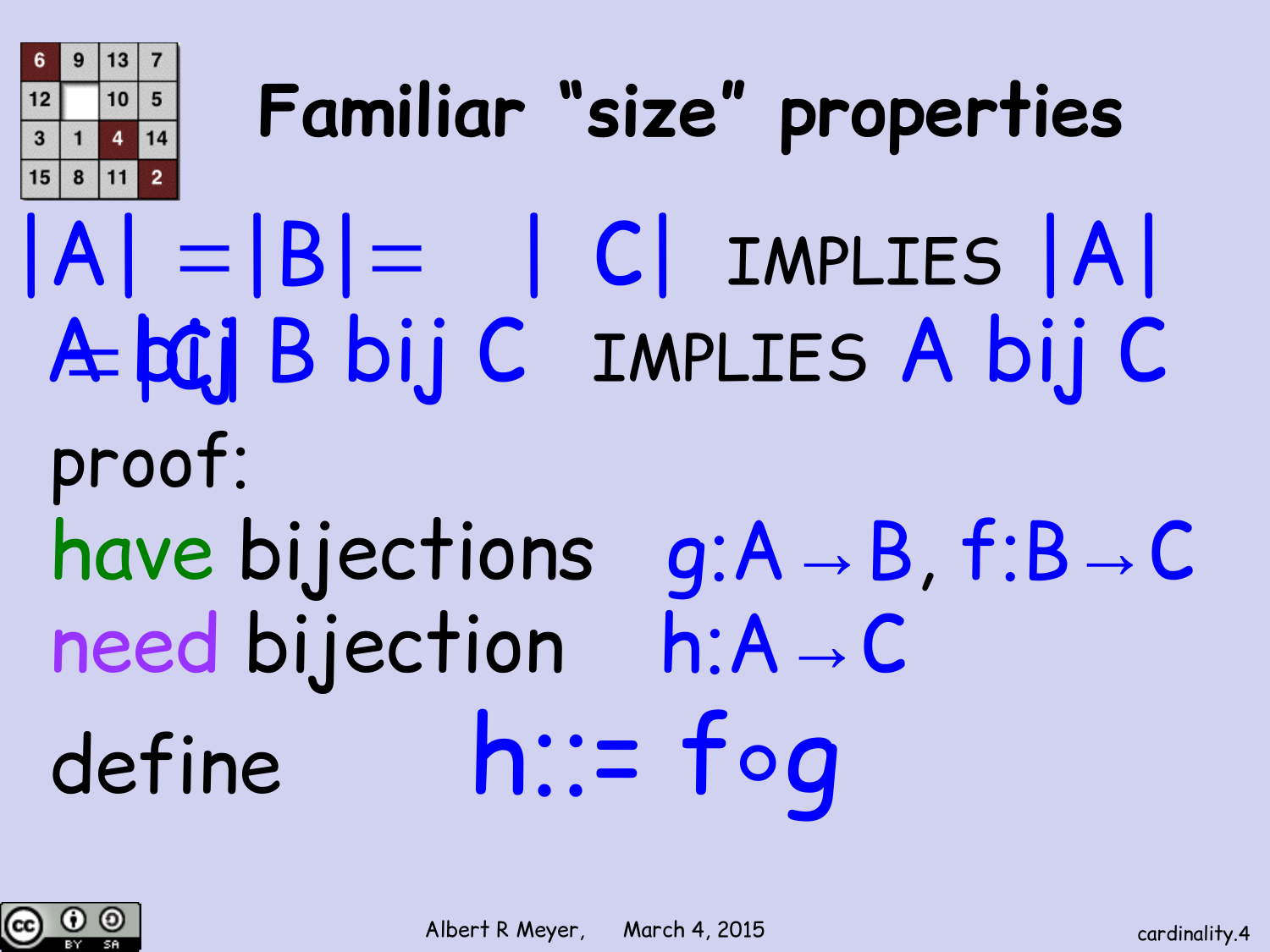

# Familiar “size” properties
|A| =|B|=  | C|  IMPLIES |A|=|C|
A bij B bij C   IMPLIES A bij C
proof:
have bijections   g:A→B, f:B→C
need bijection    h:A→C
define        h::= f∘g